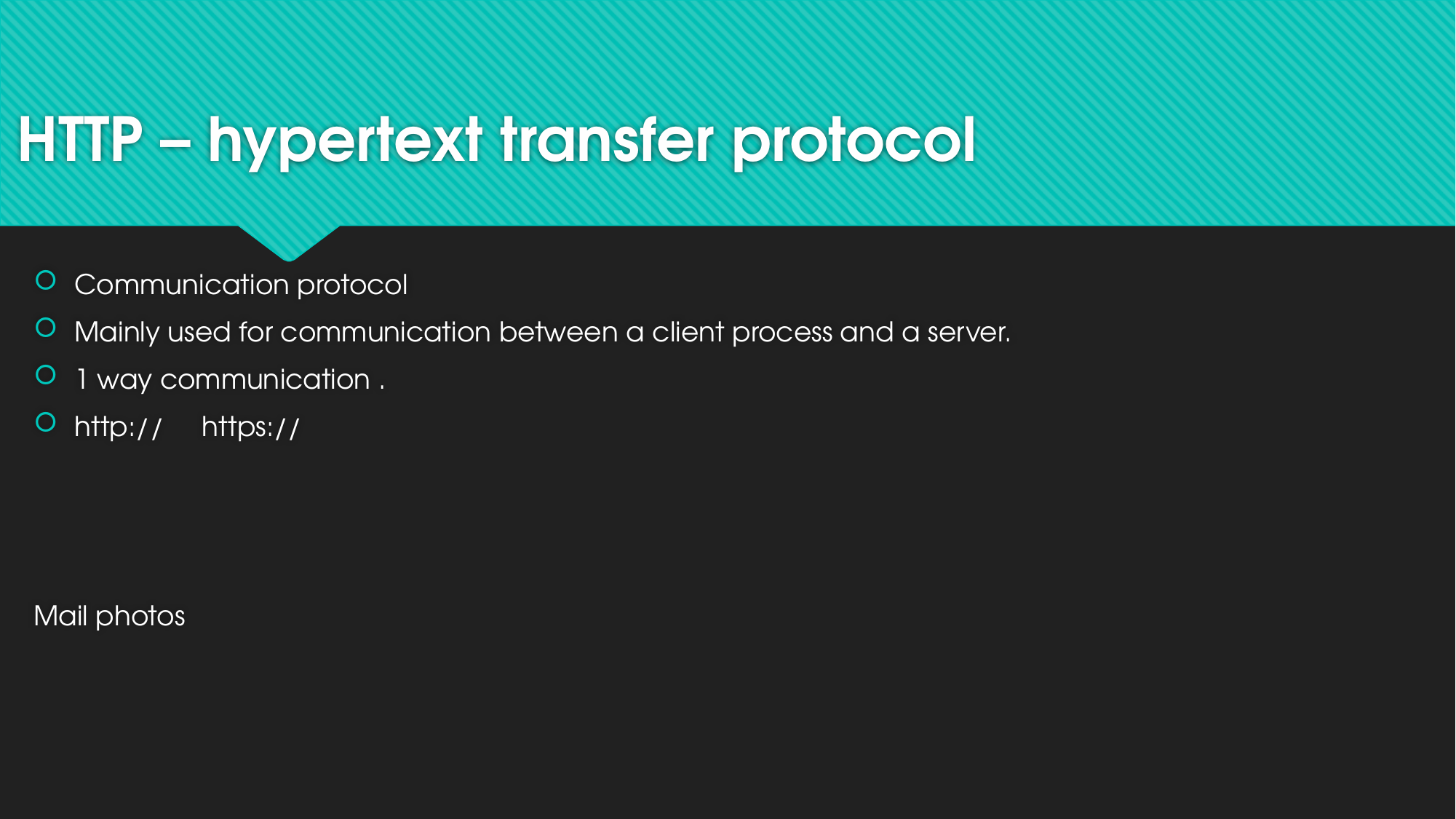

# HTTP – hypertext transfer protocol
Communication protocol
Mainly used for communication between a client process and a server.
1 way communication .
http://     https://

Mail photos